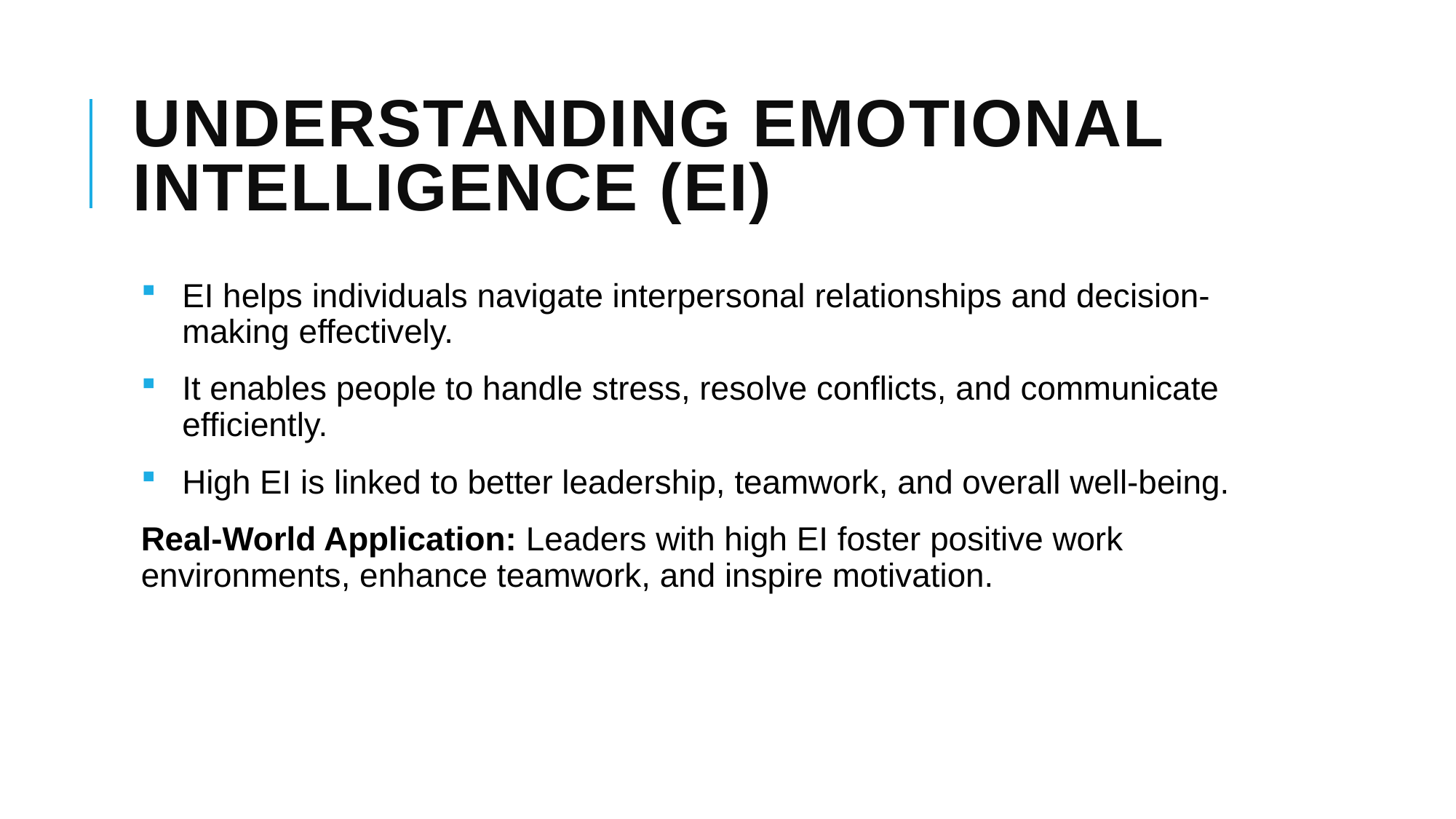

# Understanding Emotional Intelligence (EI)
EI helps individuals navigate interpersonal relationships and decision-making effectively.
It enables people to handle stress, resolve conflicts, and communicate efficiently.
High EI is linked to better leadership, teamwork, and overall well-being.
Real-World Application: Leaders with high EI foster positive work environments, enhance teamwork, and inspire motivation.